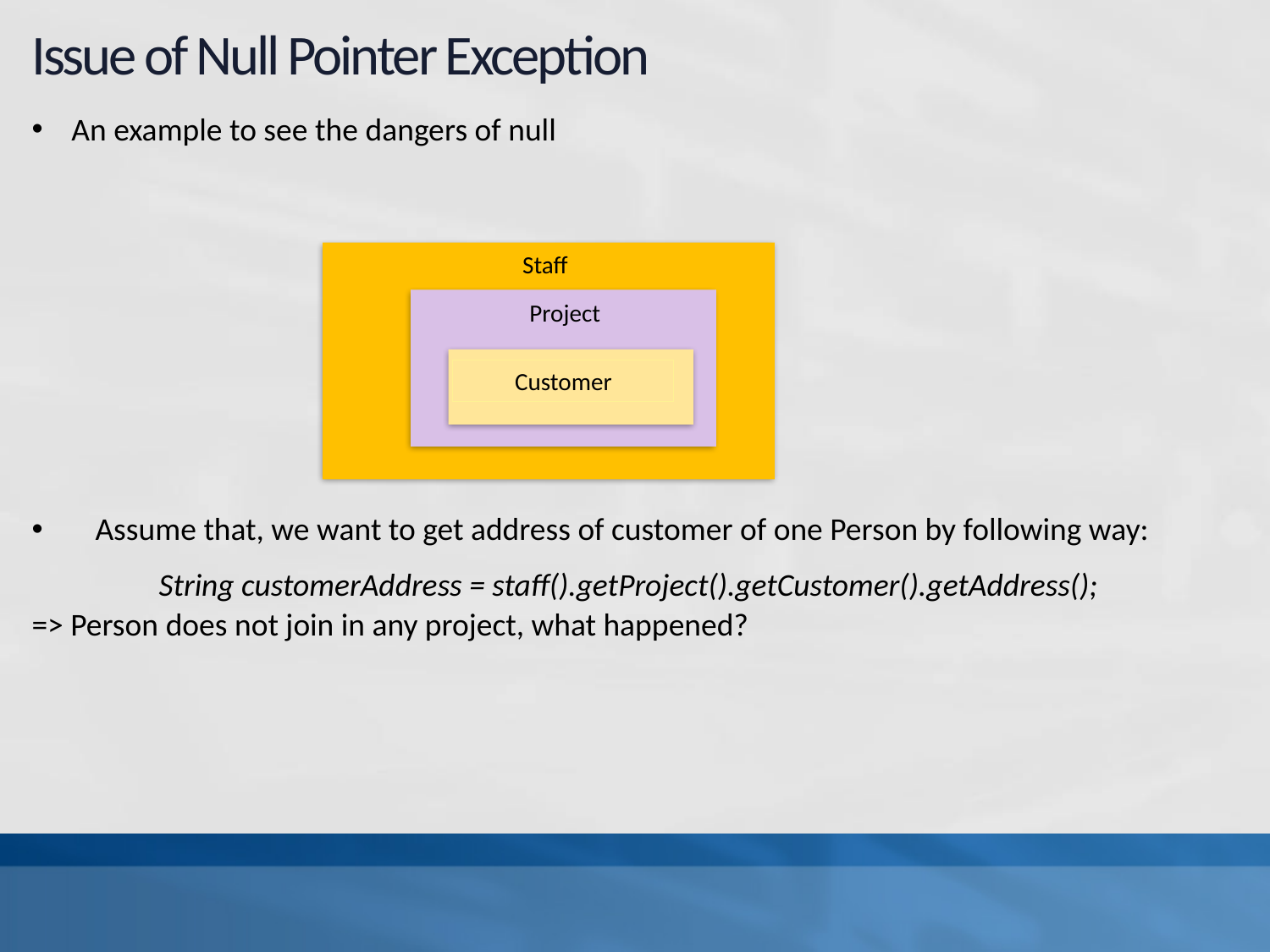

Issue of Null Pointer Exception
An example to see the dangers of null

Assume that, we want to get address of customer of one Person by following way:
	String customerAddress = staff().getProject().getCustomer().getAddress();
=> Person does not join in any project, what happened?

Staff

Project

Customer